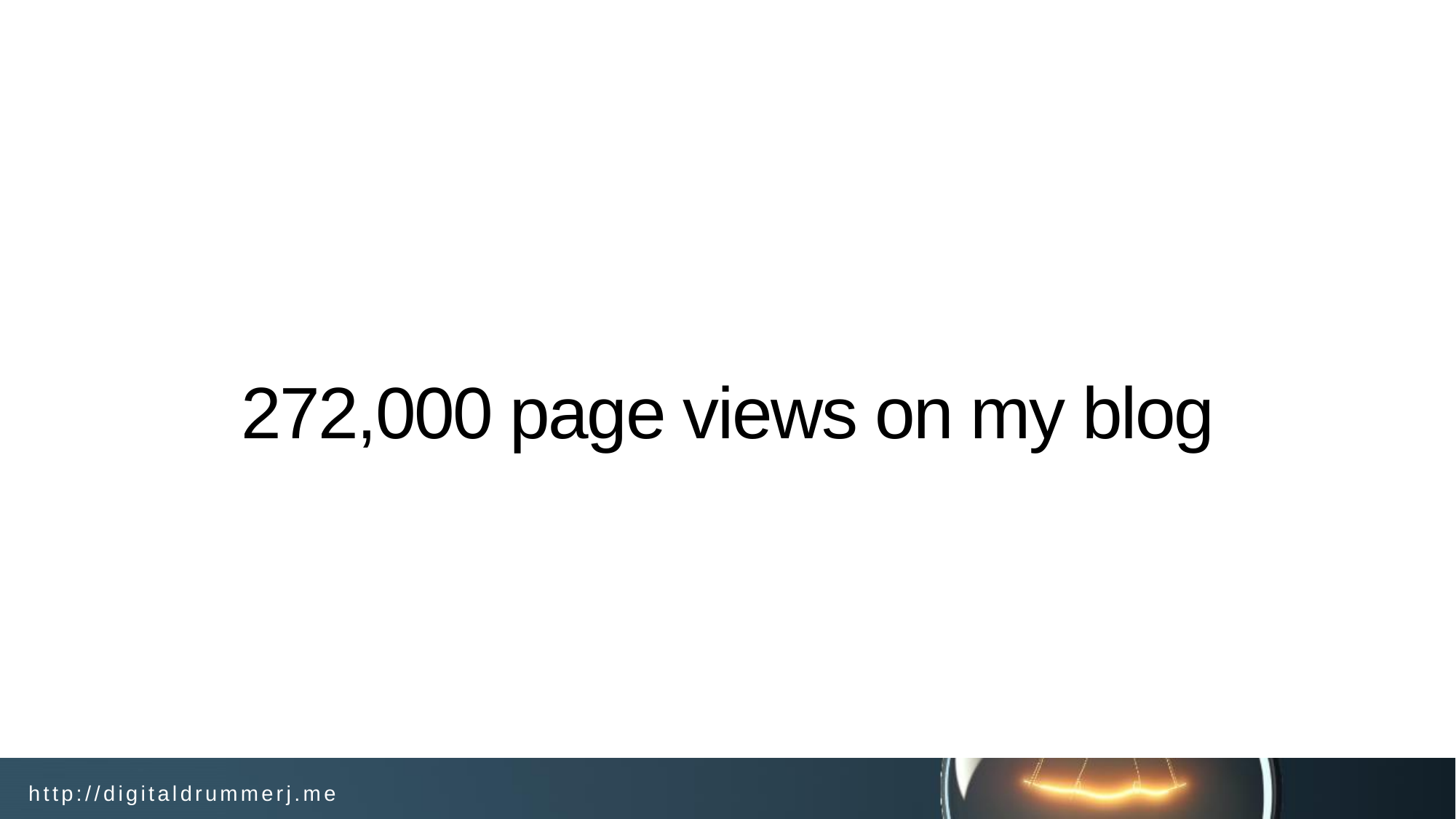

# 272,000 page views on my blog